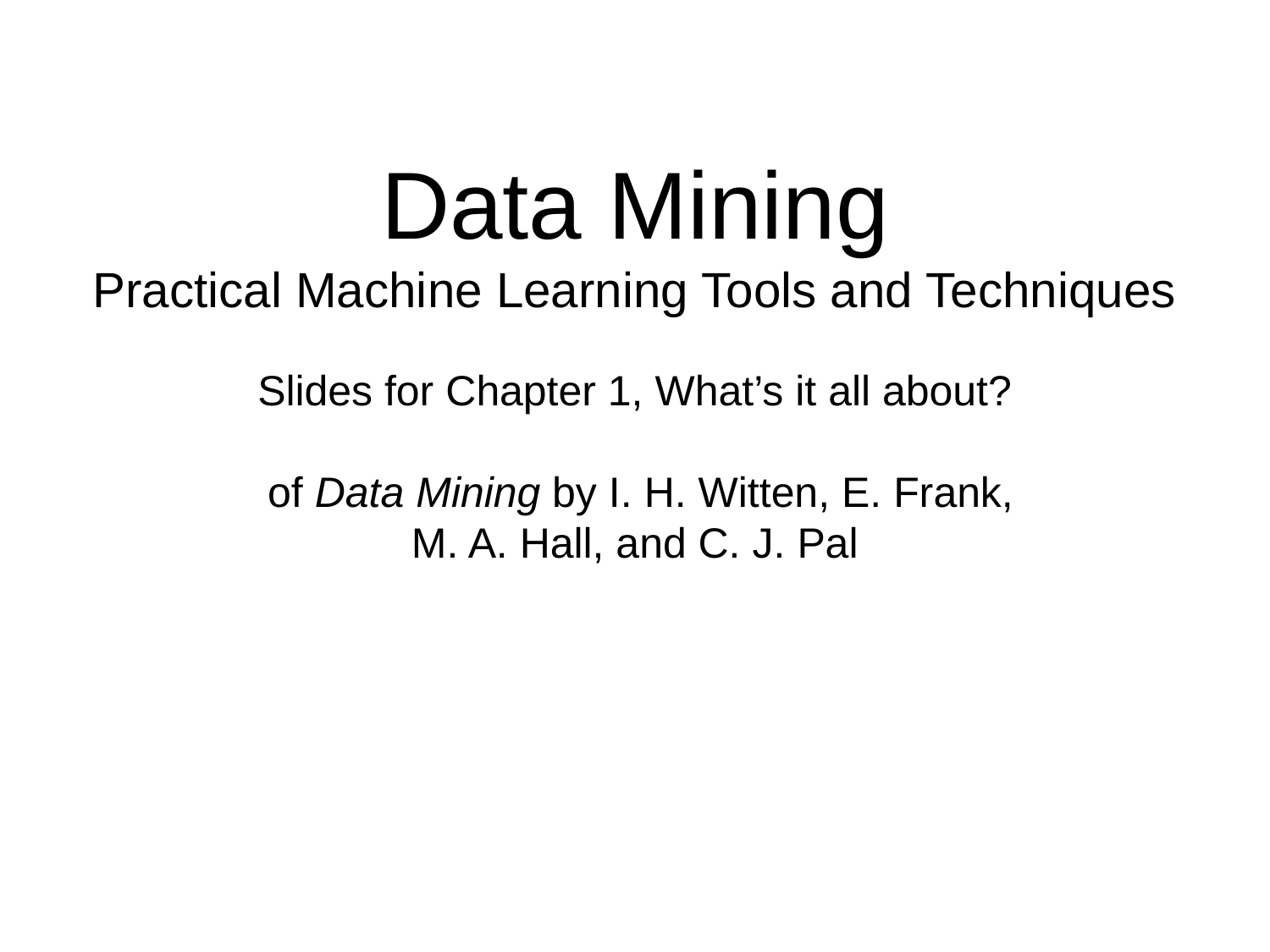

Data Mining
Practical Machine Learning Tools and Techniques

Slides for Chapter 1, What’s it all about?

 of Data Mining by I. H. Witten, E. Frank,
M. A. Hall, and C. J. Pal